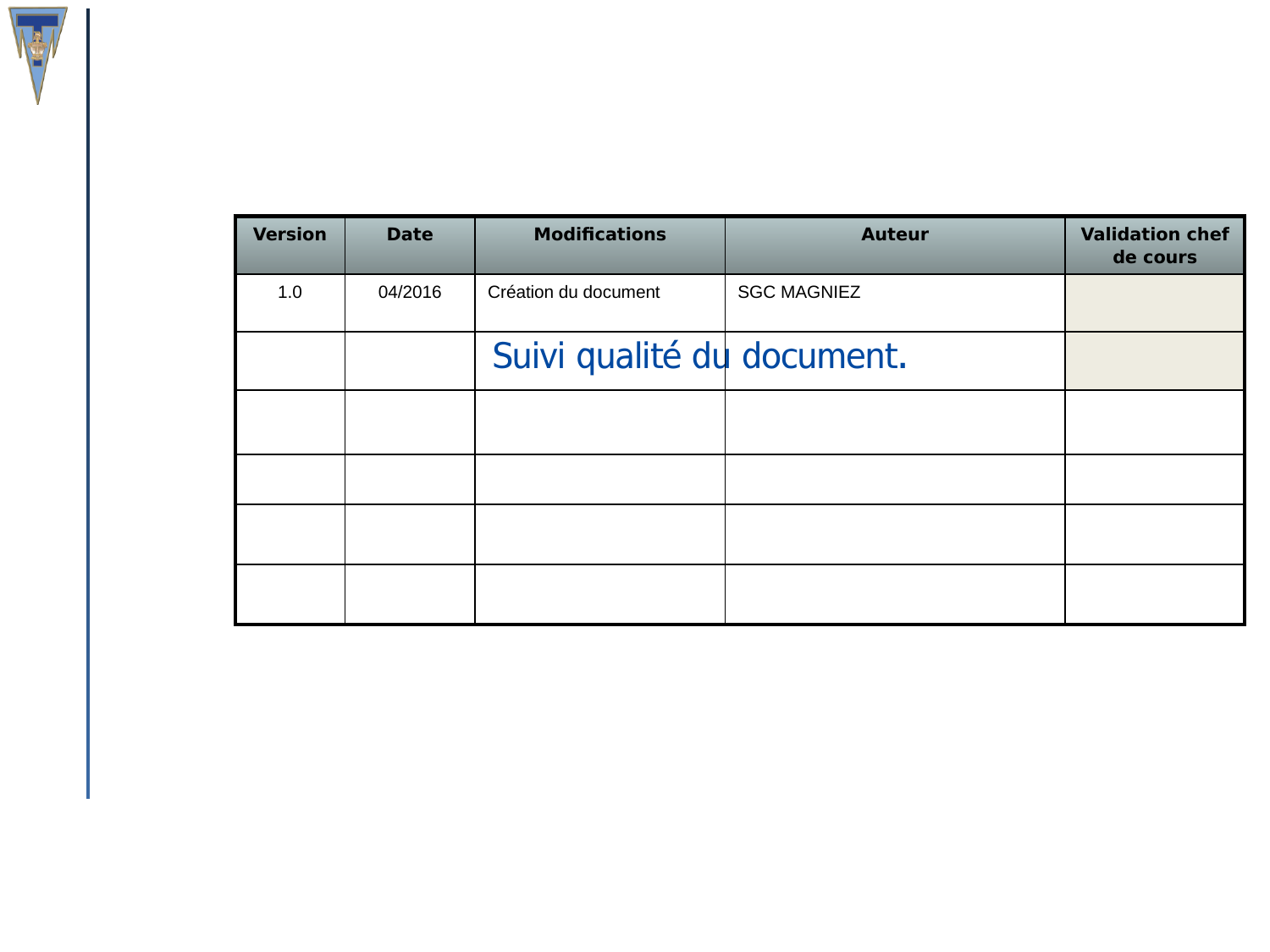

| Version | Date | Modifications | Auteur | Validation chef de cours |
| --- | --- | --- | --- | --- |
| 1.0 | 04/2016 | Création du document | SGC MAGNIEZ |  |
|  |  |  |  |  |
|  |  |  |  |  |
|  |  |  |  |  |
|  |  |  |  |  |
|  |  |  |  |  |
# Suivi qualité du document.